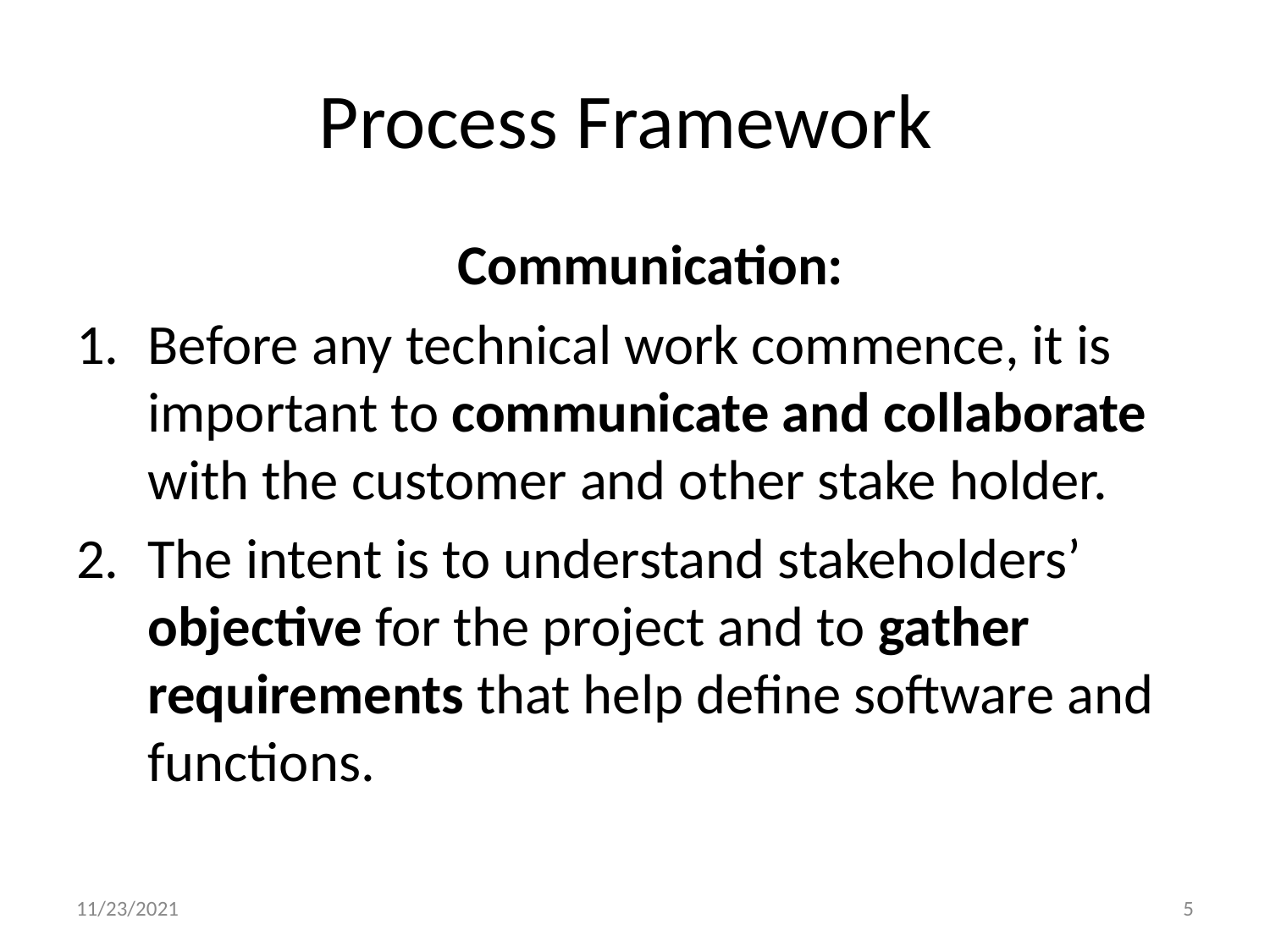

# Process Framework
			Communication:
Before any technical work commence, it is important to communicate and collaborate with the customer and other stake holder.
The intent is to understand stakeholders’ objective for the project and to gather requirements that help define software and functions.
11/23/2021
5